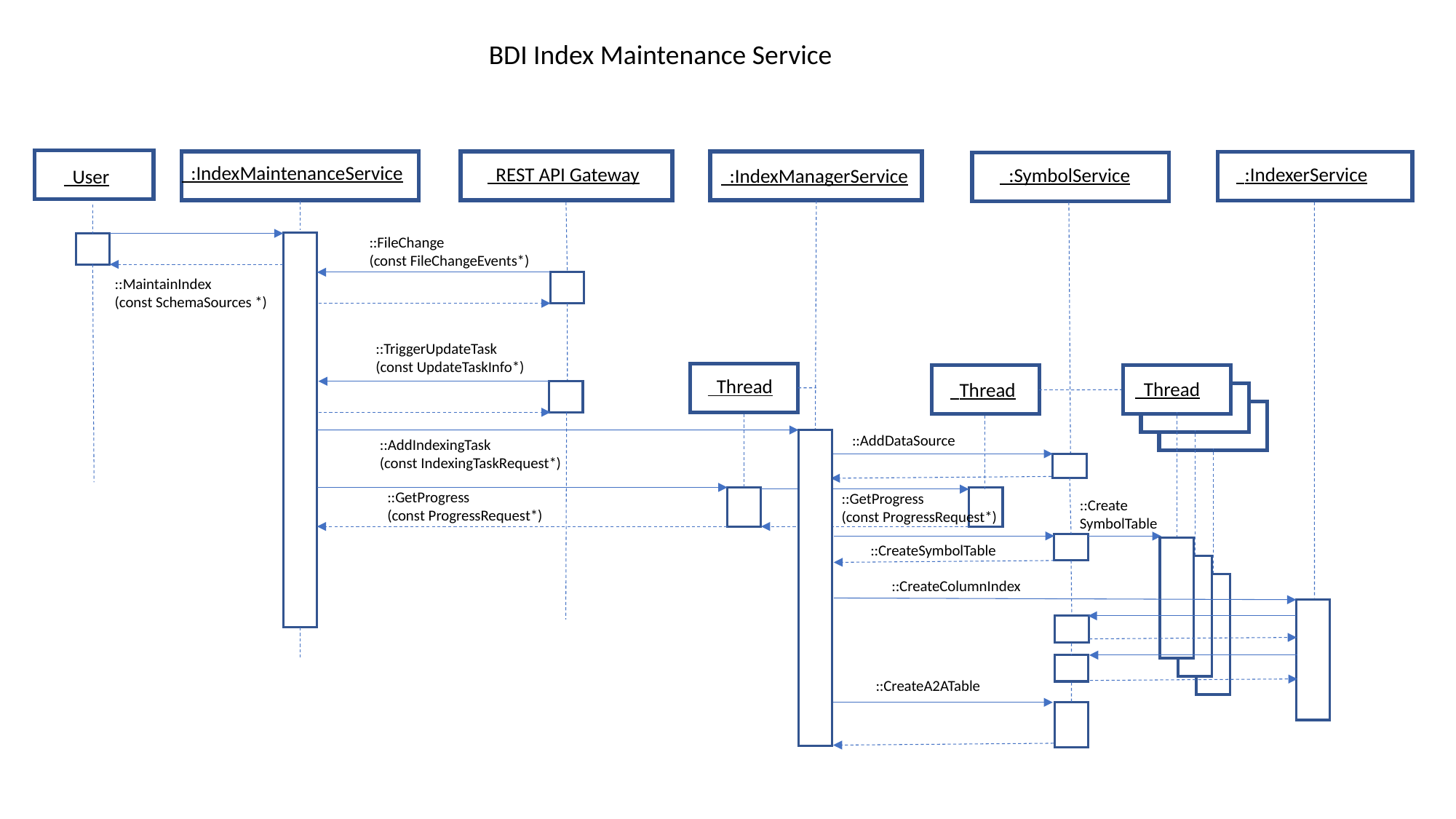

BDI Index Maintenance Service

  :IndexMaintenanceService
  REST API Gateway
  :IndexerService
  :SymbolService
  :IndexManagerService
  User
::FileChange
(const FileChangeEvents*)

::MaintainIndex
(const SchemaSources *)

::TriggerUpdateTask
(const UpdateTaskInfo*)

  Thread
  Thread
  Thread

::AddDataSource
::AddIndexingTask
(const IndexingTaskRequest*)

::GetProgress
(const ProgressRequest*)
::GetProgress
(const ProgressRequest*)

::Create SymbolTable

::CreateSymbolTable

::CreateColumnIndex

::CreateA2ATable